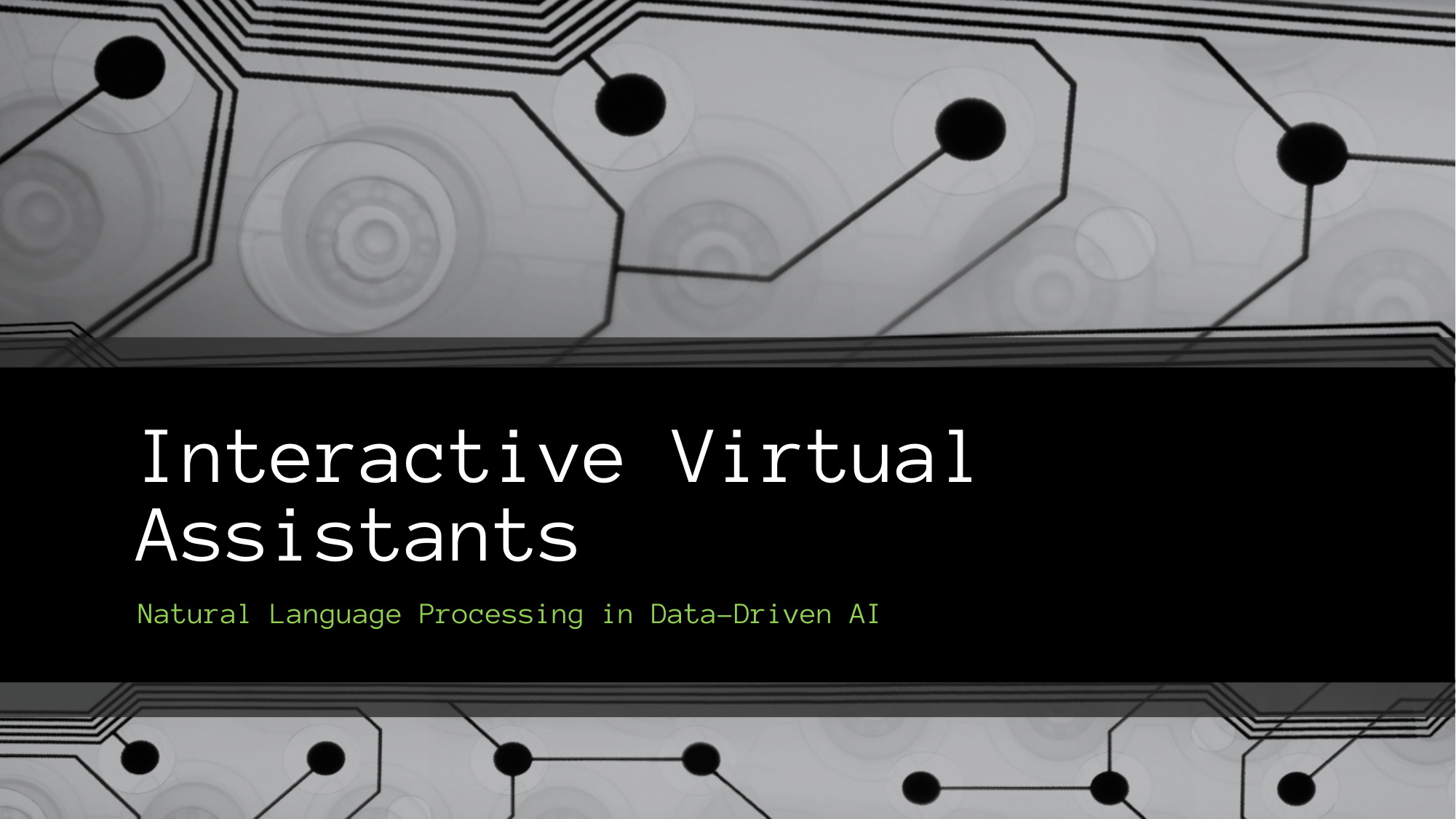

# Interactive Virtual Assistants
Natural Language Processing in Data-Driven AI